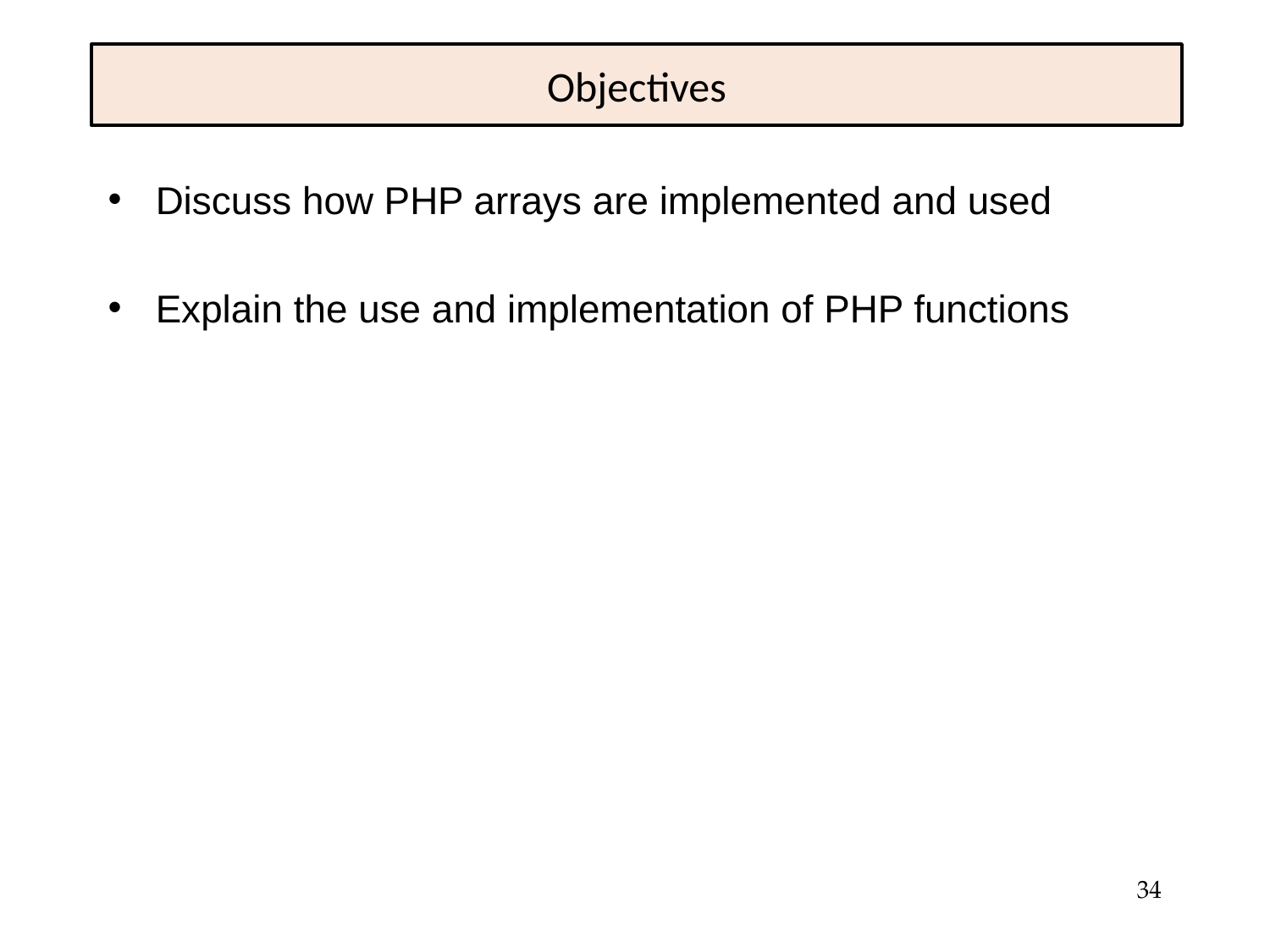

# Objectives
Discuss how PHP arrays are implemented and used

Explain the use and implementation of PHP functions

34